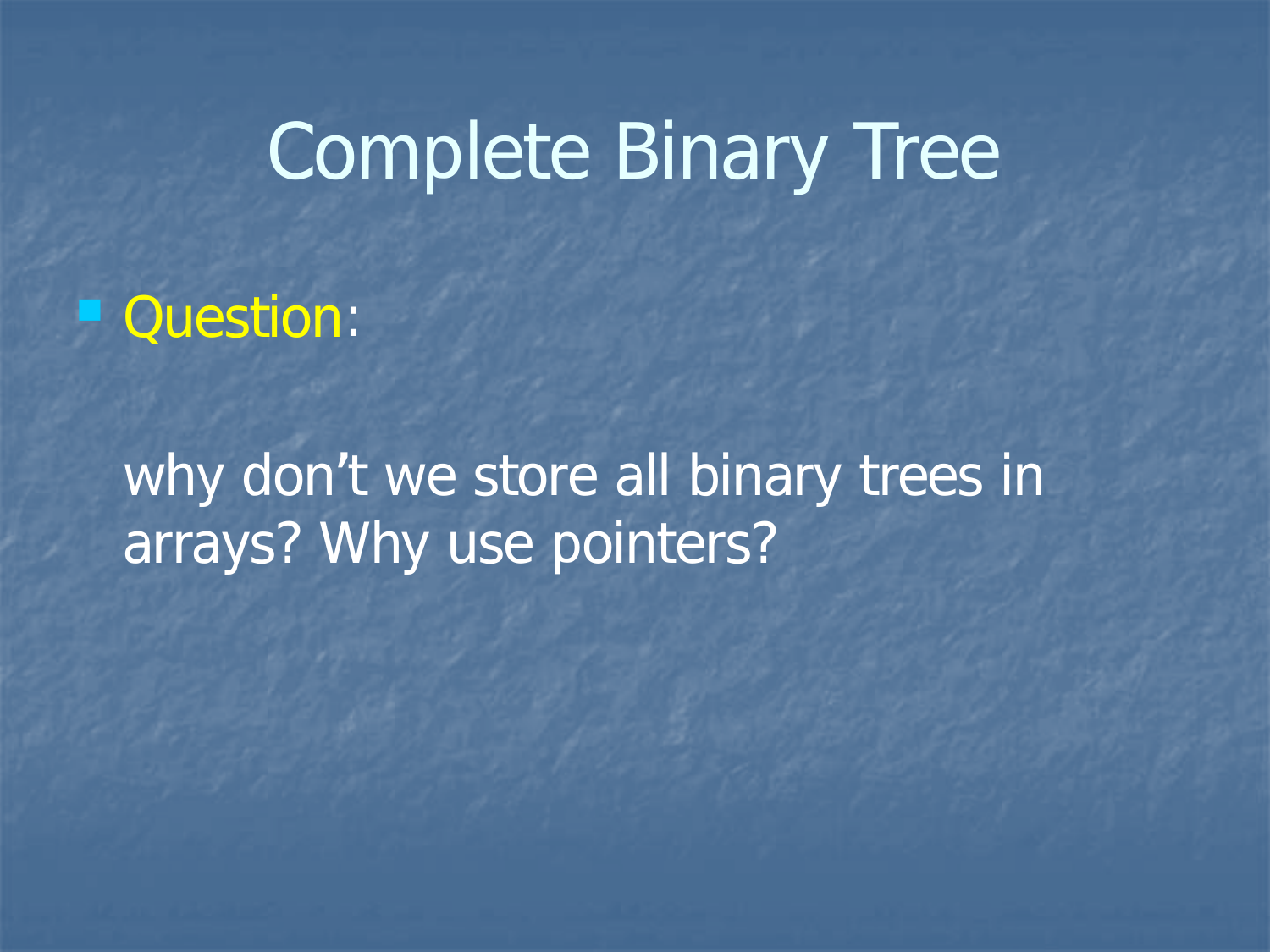

# Complete Binary Tree
Question:

	why don’t we store all binary trees in arrays? Why use pointers?